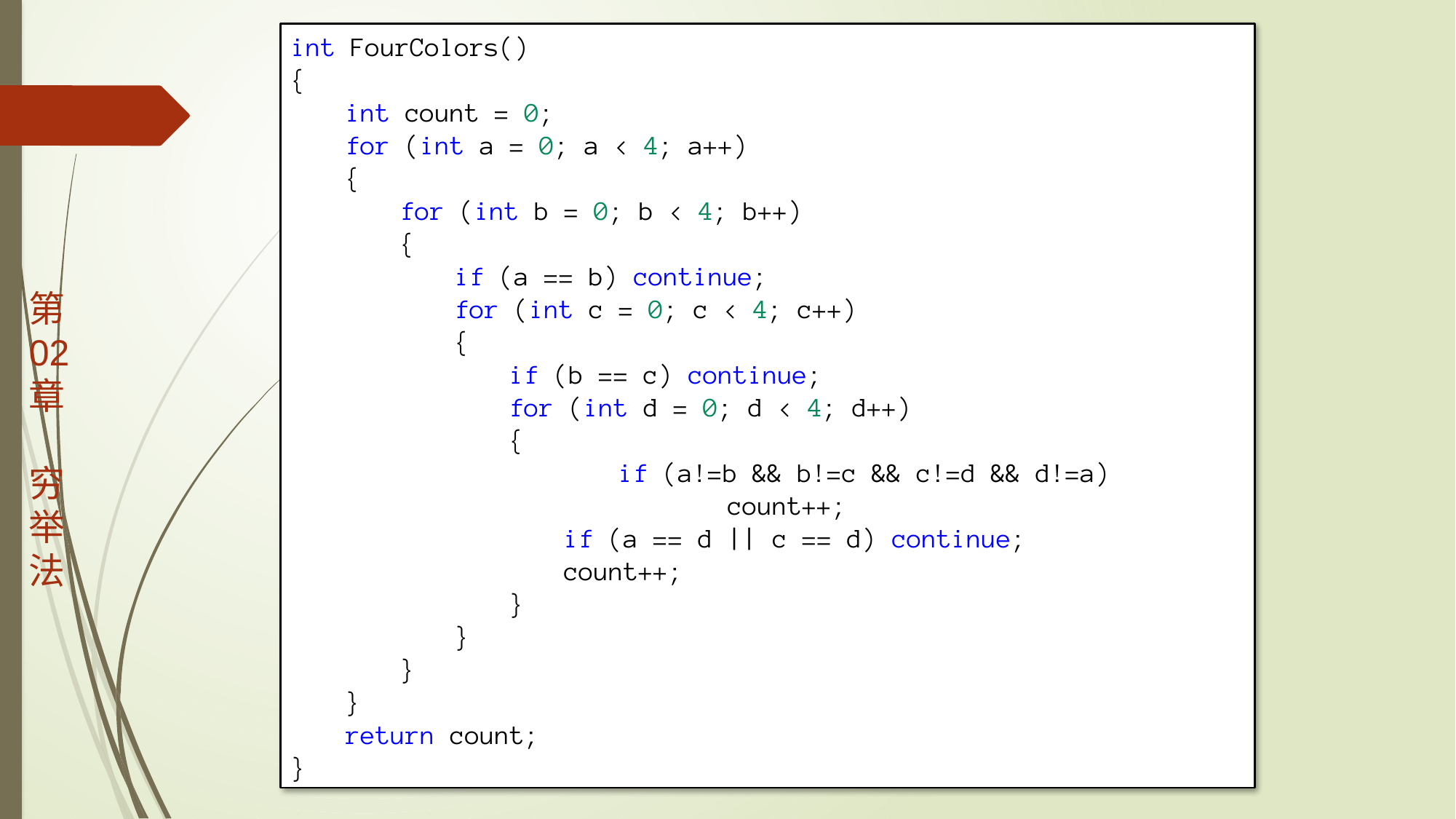

int FourColors()
{
int count = 0;
for (int a = 0; a < 4; a++)
{
for (int b = 0; b < 4; b++)
{
if (a == b) continue;
for (int c = 0; c < 4; c++)
{
if (b == c) continue;
for (int d = 0; d < 4; d++)
{
	if (a!=b && b!=c && c!=d && d!=a)
		count++;
if (a == d || c == d) continue;
count++;
}
}
}
}
return count;
}